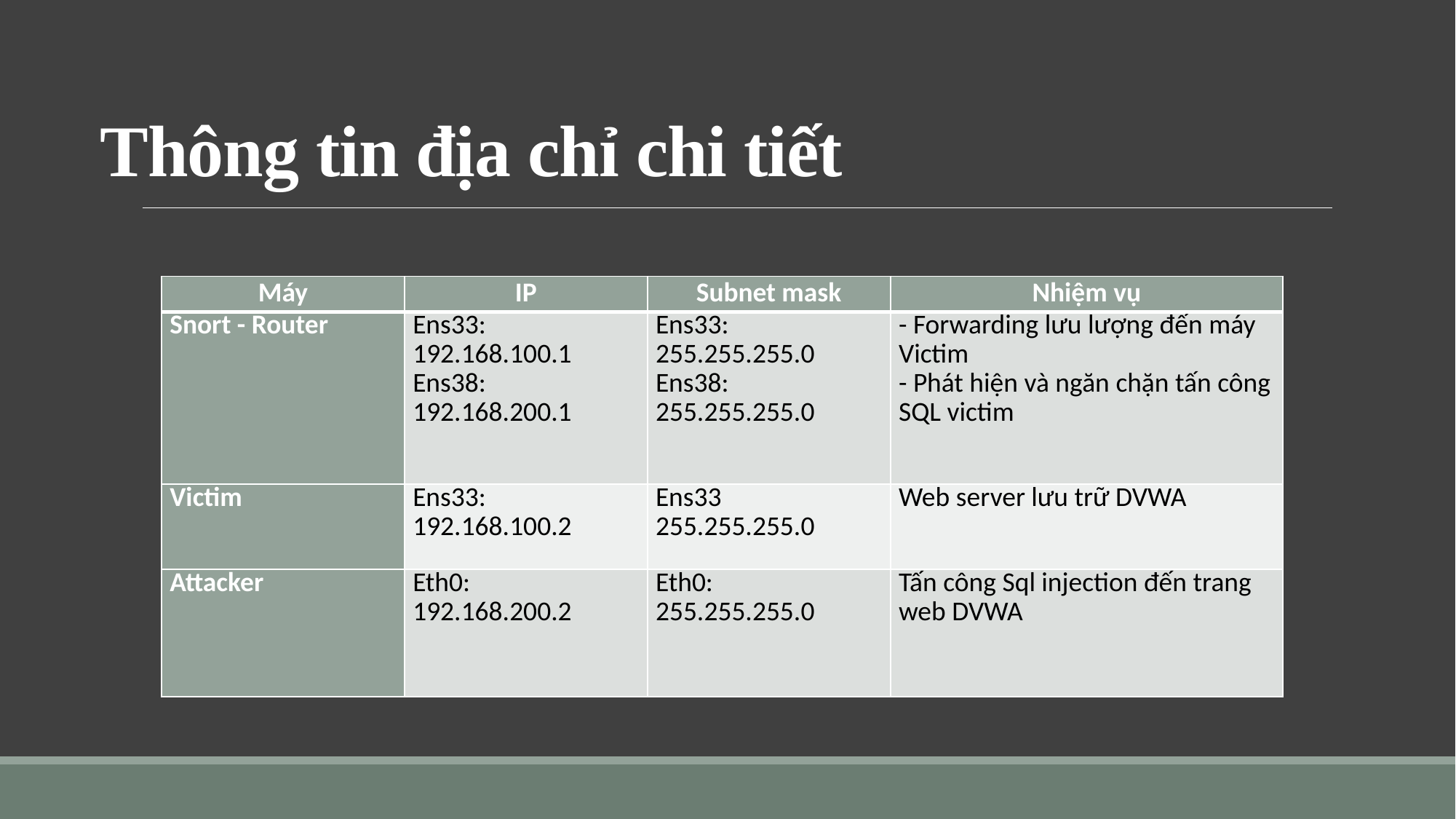

# Thông tin địa chỉ chi tiết
| Máy | IP | Subnet mask | Nhiệm vụ |
| --- | --- | --- | --- |
| Snort - Router | Ens33: 192.168.100.1 Ens38: 192.168.200.1 | Ens33: 255.255.255.0 Ens38: 255.255.255.0 | - Forwarding lưu lượng đến máy Victim - Phát hiện và ngăn chặn tấn công SQL victim |
| Victim | Ens33: 192.168.100.2 | Ens33 255.255.255.0 | Web server lưu trữ DVWA |
| Attacker | Eth0: 192.168.200.2 | Eth0: 255.255.255.0 | Tấn công Sql injection đến trang web DVWA |